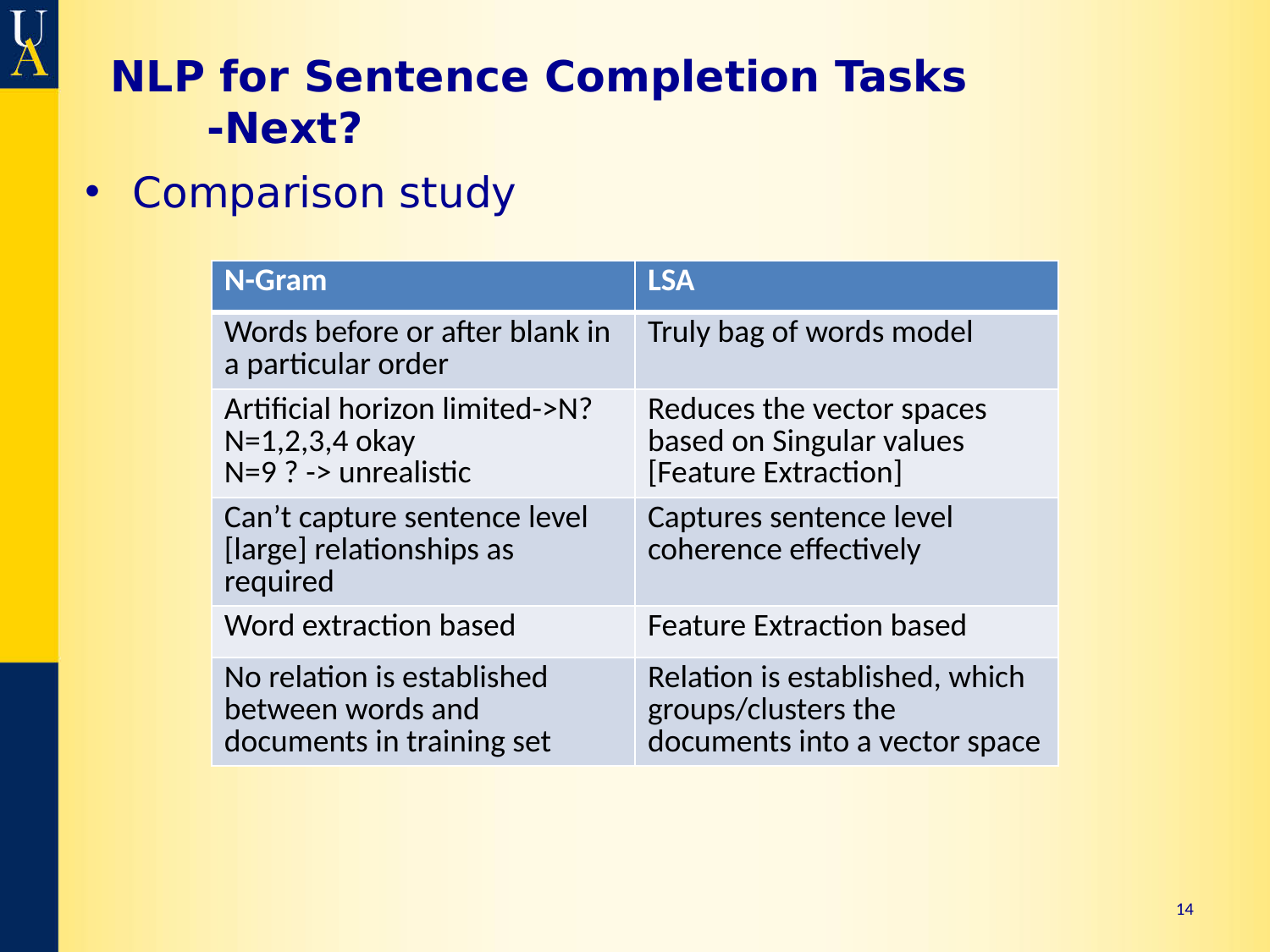

# NLP for Sentence Completion Tasks -Next?
Comparison study

| N-Gram | LSA |
| --- | --- |
| Words before or after blank in a particular order | Truly bag of words model |
| Artificial horizon limited->N? N=1,2,3,4 okay N=9 ? -> unrealistic | Reduces the vector spaces based on Singular values [Feature Extraction] |
| Can’t capture sentence level [large] relationships as required | Captures sentence level coherence effectively |
| Word extraction based | Feature Extraction based |
| No relation is established between words and documents in training set | Relation is established, which groups/clusters the documents into a vector space |
14